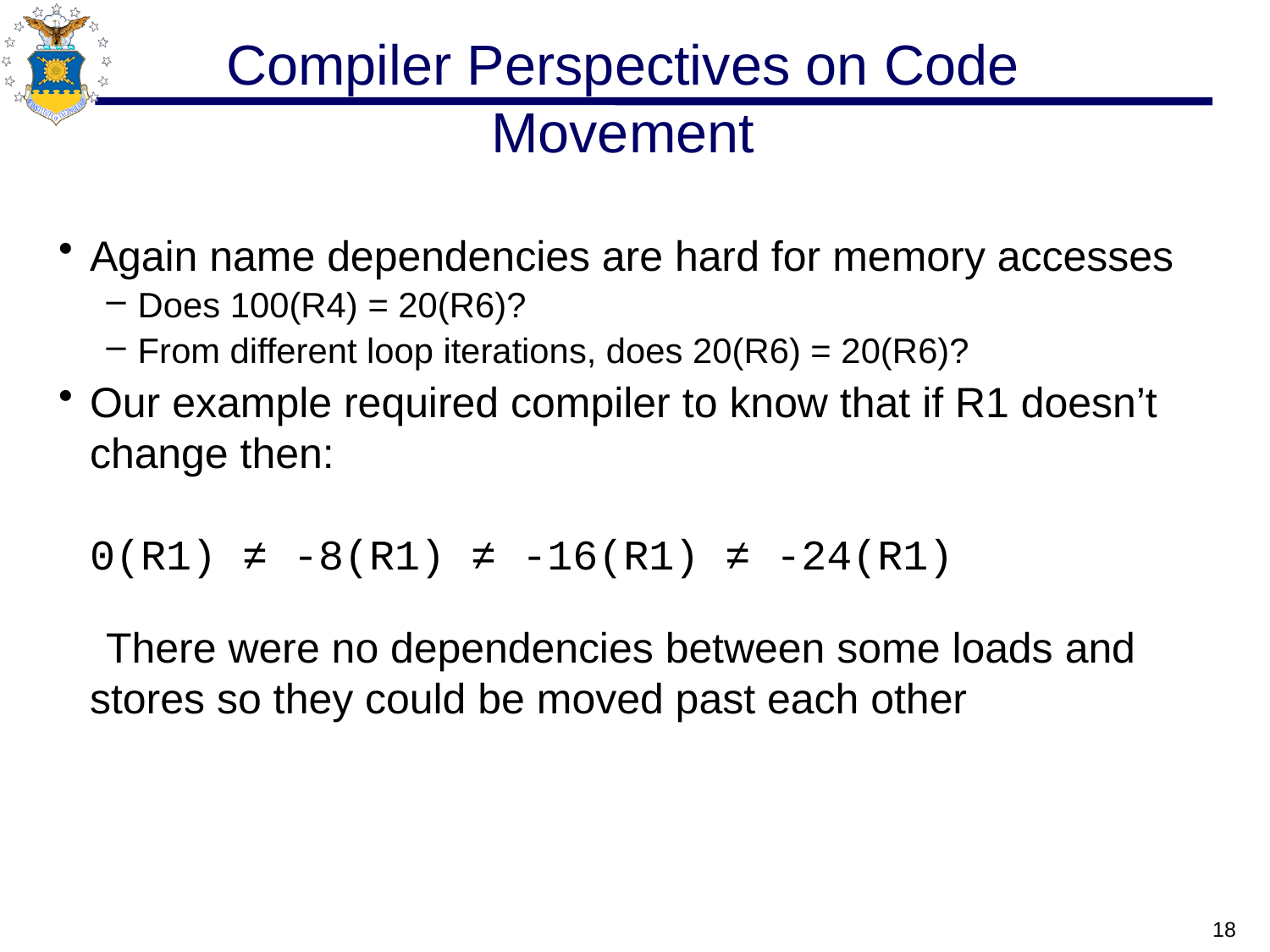

# Compiler Perspectives on Code Movement
Again name dependencies are hard for memory accesses
Does 100(R4) = 20(R6)?
From different loop iterations, does 20(R6) = 20(R6)?
Our example required compiler to know that if R1 doesn’t change then:
0(R1) ≠ -8(R1) ≠ -16(R1) ≠ -24(R1)
     There were no dependencies between some loads and stores so they could be moved past each other
18